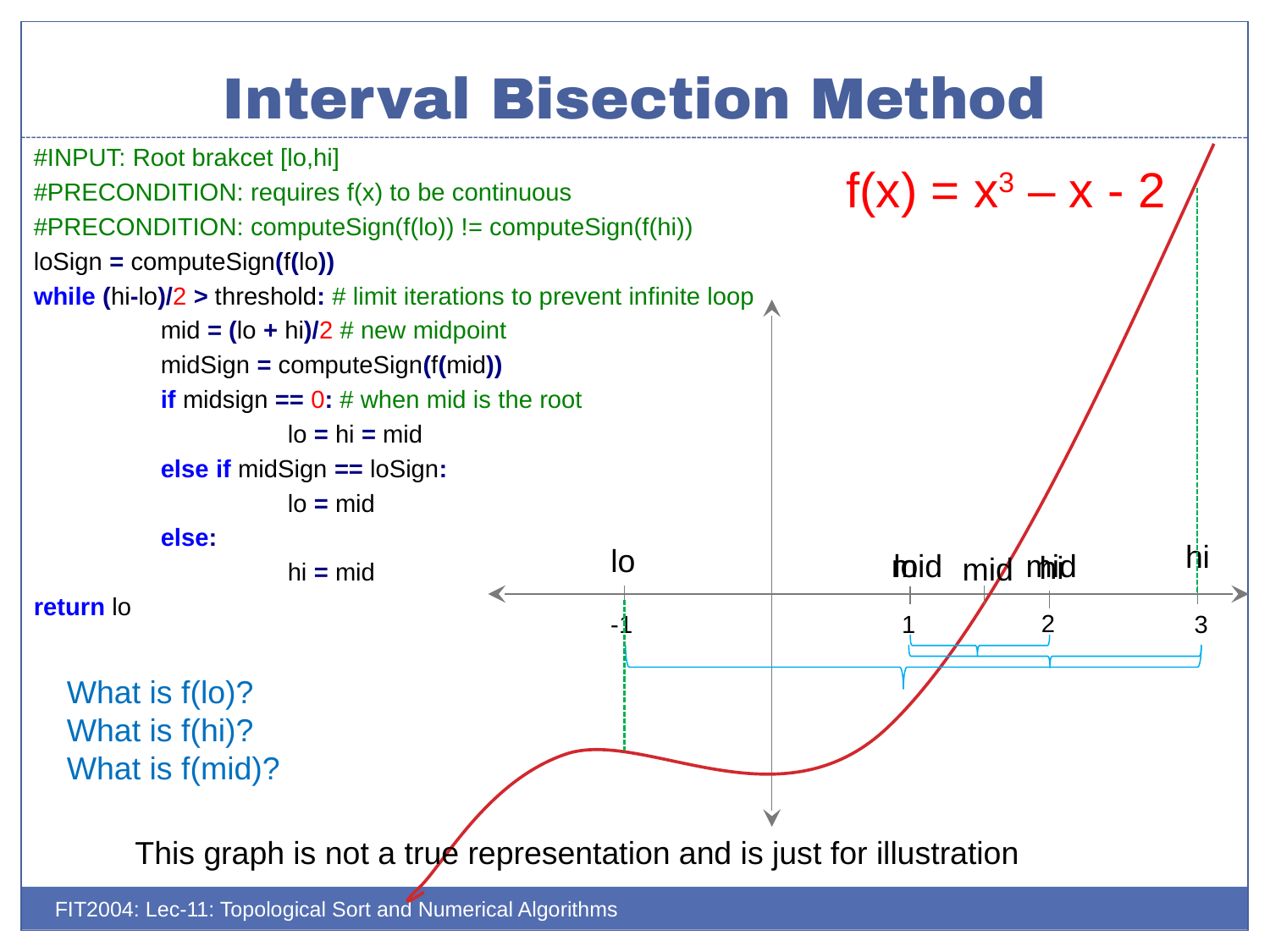

# Interval Bisection Method
#INPUT: Root brakcet [lo,hi]
#PRECONDITION: requires f(x) to be continuous
#PRECONDITION: computeSign(f(lo)) != computeSign(f(hi))
loSign = computeSign(f(lo))
while (hi-lo)/2 > threshold: # limit iterations to prevent infinite loop
	mid = (lo + hi)/2 # new midpoint
	midSign = computeSign(f(mid))
	if midsign == 0: # when mid is the root
		lo = hi = mid
	else if midSign == loSign:
		lo = mid
	else:
		hi = mid
return lo

f(x) = x3 – x - 2

hi
lo
mid
lo
mid
hi
mid

2
-1
1
3
What is f(lo)?
What is f(hi)?
What is f(mid)?
This graph is not a true representation and is just for illustration
FIT2004: Lec-11: Topological Sort and Numerical Algorithms